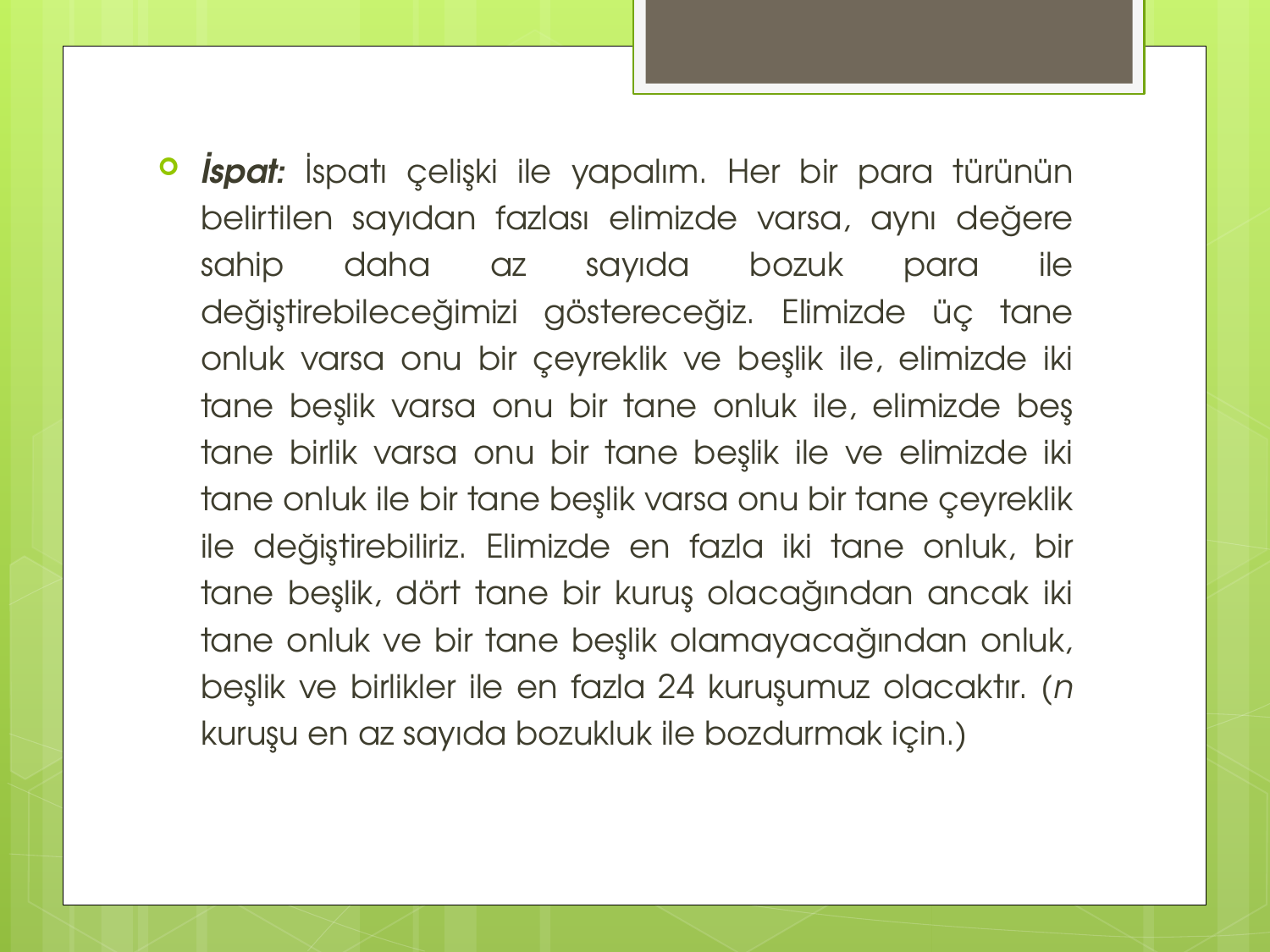

İspat: İspatı çelişki ile yapalım. Her bir para türünün belirtilen sayıdan fazlası elimizde varsa, aynı değere sahip daha az sayıda bozuk para ile değiştirebileceğimizi göstereceğiz. Elimizde üç tane onluk varsa onu bir çeyreklik ve beşlik ile, elimizde iki tane beşlik varsa onu bir tane onluk ile, elimizde beş tane birlik varsa onu bir tane beşlik ile ve elimizde iki tane onluk ile bir tane beşlik varsa onu bir tane çeyreklik ile değiştirebiliriz. Elimizde en fazla iki tane onluk, bir tane beşlik, dört tane bir kuruş olacağından ancak iki tane onluk ve bir tane beşlik olamayacağından onluk, beşlik ve birlikler ile en fazla 24 kuruşumuz olacaktır. (n kuruşu en az sayıda bozukluk ile bozdurmak için.)